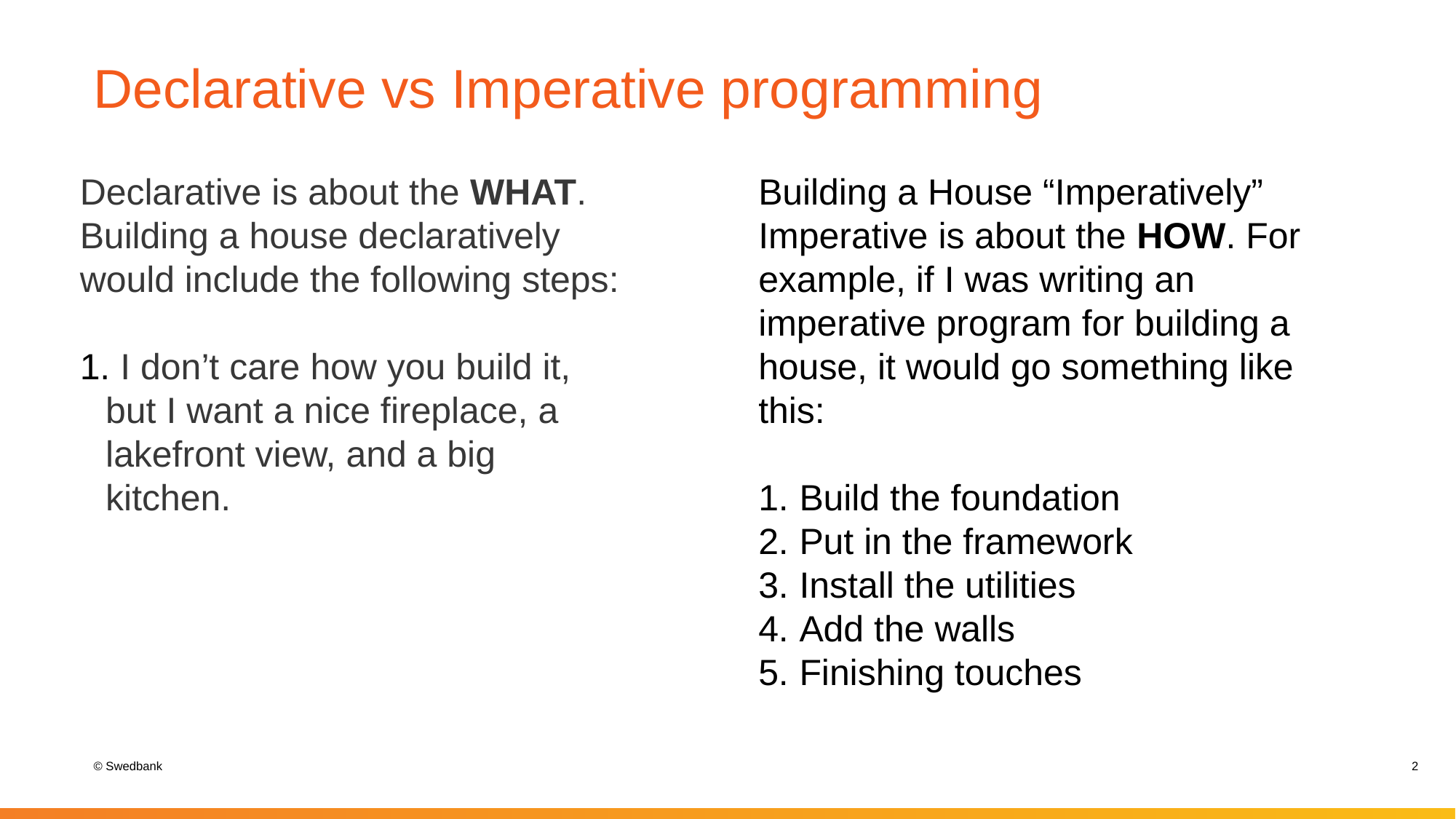

# Declarative vs Imperative programming
Declarative is about the WHAT. Building a house declaratively would include the following steps:

 I don’t care how you build it, but I want a nice fireplace, a lakefront view, and a big kitchen.
Building a House “Imperatively”
Imperative is about the HOW. For example, if I was writing an imperative program for building a house, it would go something like this:

Build the foundation
Put in the framework
Install the utilities
Add the walls
Finishing touches

2